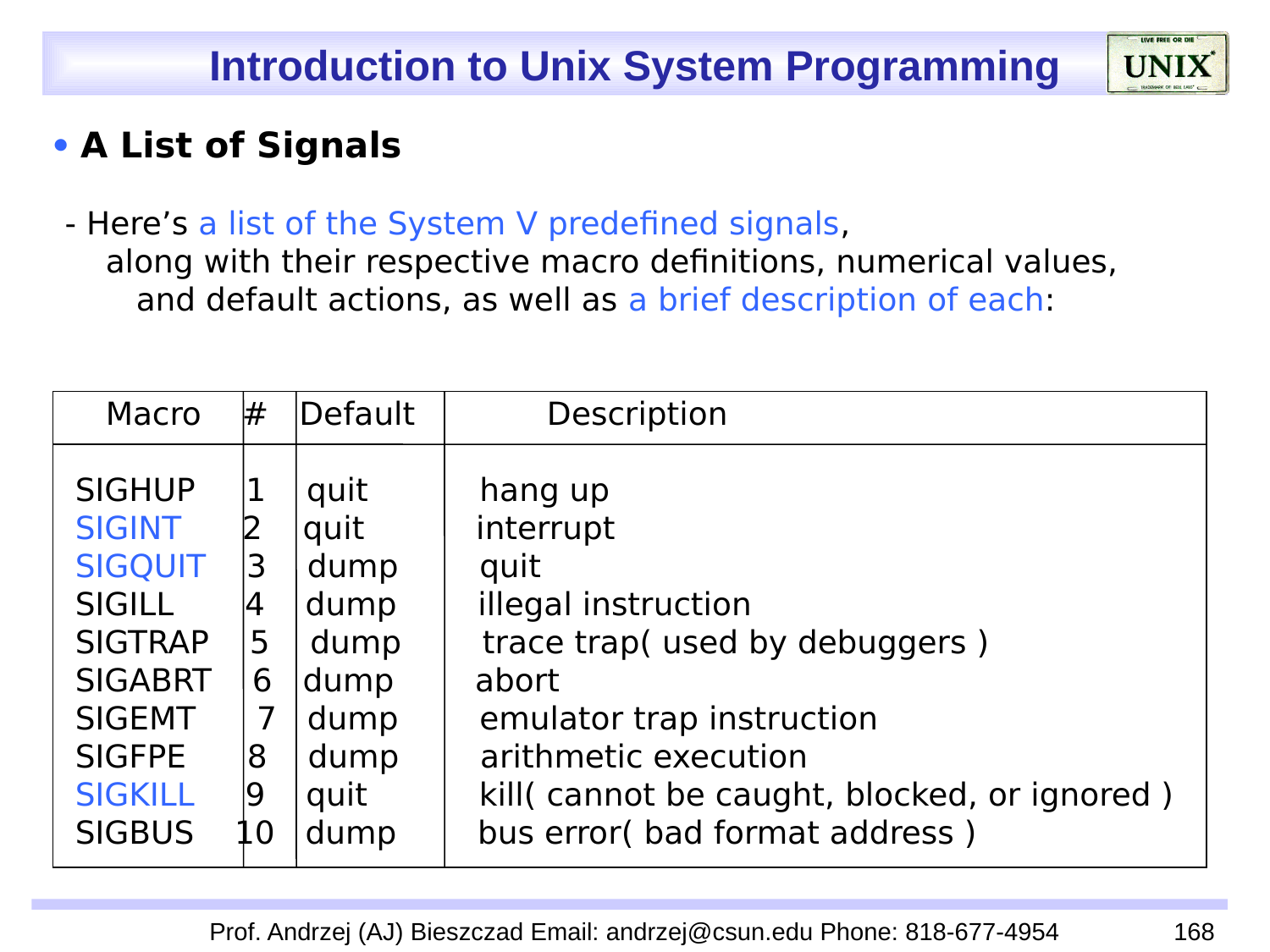

• A List of Signals

 - Here’s a list of the System V predefined signals,
     along with their respective macro definitions, numerical values,
        and default actions, as well as a brief description of each:

     Macro    #   Default             Description

  SIGHUP     1    quit           hang up
  SIGINT      2    quit           interrupt
  SIGQUIT    3    dump        quit
  SIGILL       4    dump        illegal instruction
  SIGTRAP    5    dump        trace trap( used by debuggers )
  SIGABRT    6   dump        abort
  SIGEMT      7   dump        emulator trap instruction
  SIGFPE      8    dump        arithmetic execution
  SIGKILL     9    quit           kill( cannot be caught, blocked, or ignored )
  SIGBUS    10   dump        bus error( bad format address )

Prof. Andrzej (AJ) Bieszczad Email: andrzej@csun.edu Phone: 818-677-4954
168